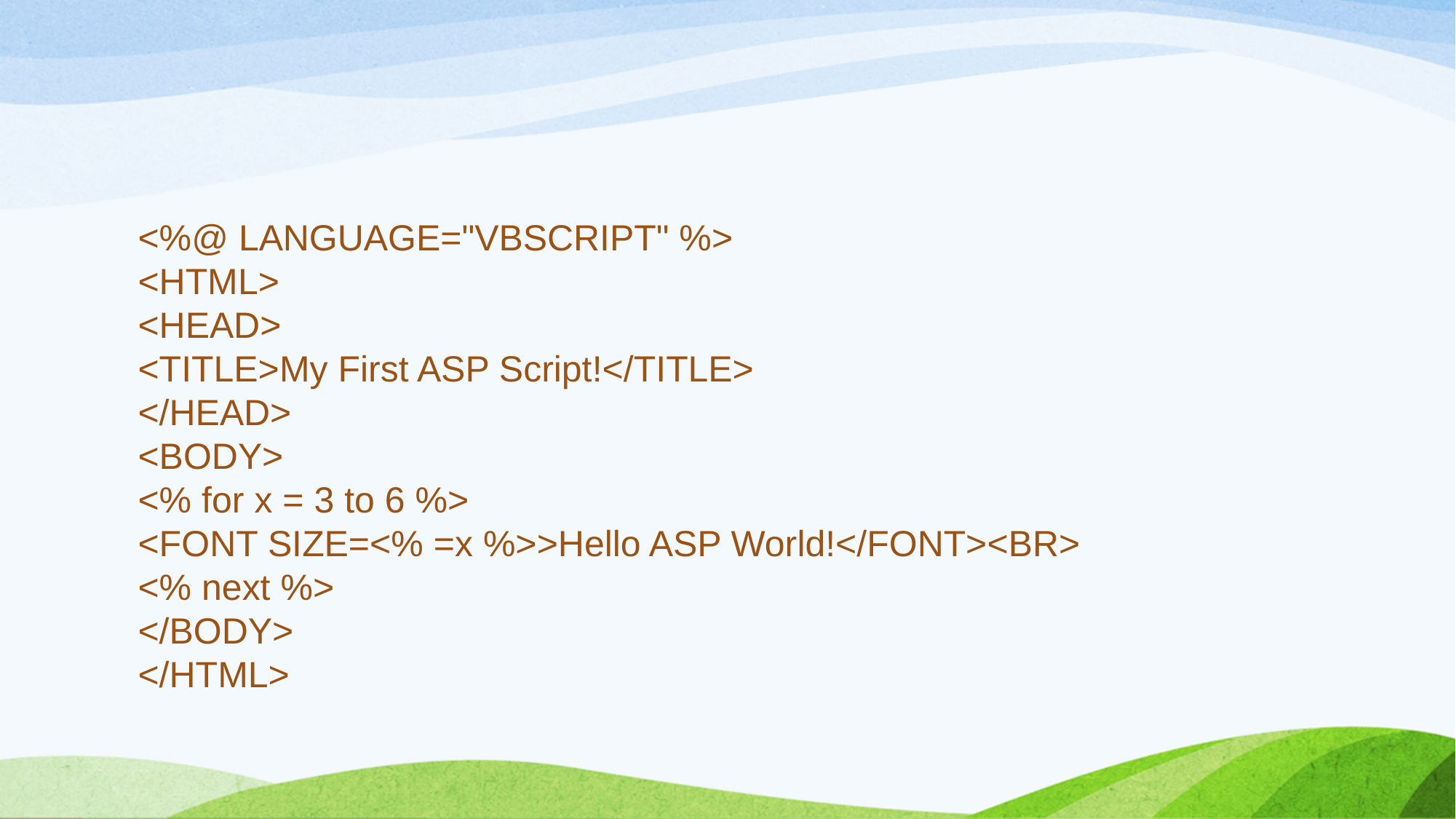

<%@ LANGUAGE="VBSCRIPT" %>
<HTML>
<HEAD>
<TITLE>My First ASP Script!</TITLE>
</HEAD>
<BODY>
<% for x = 3 to 6 %>
<FONT SIZE=<% =x %>>Hello ASP World!</FONT><BR>
<% next %>
</BODY>
</HTML>